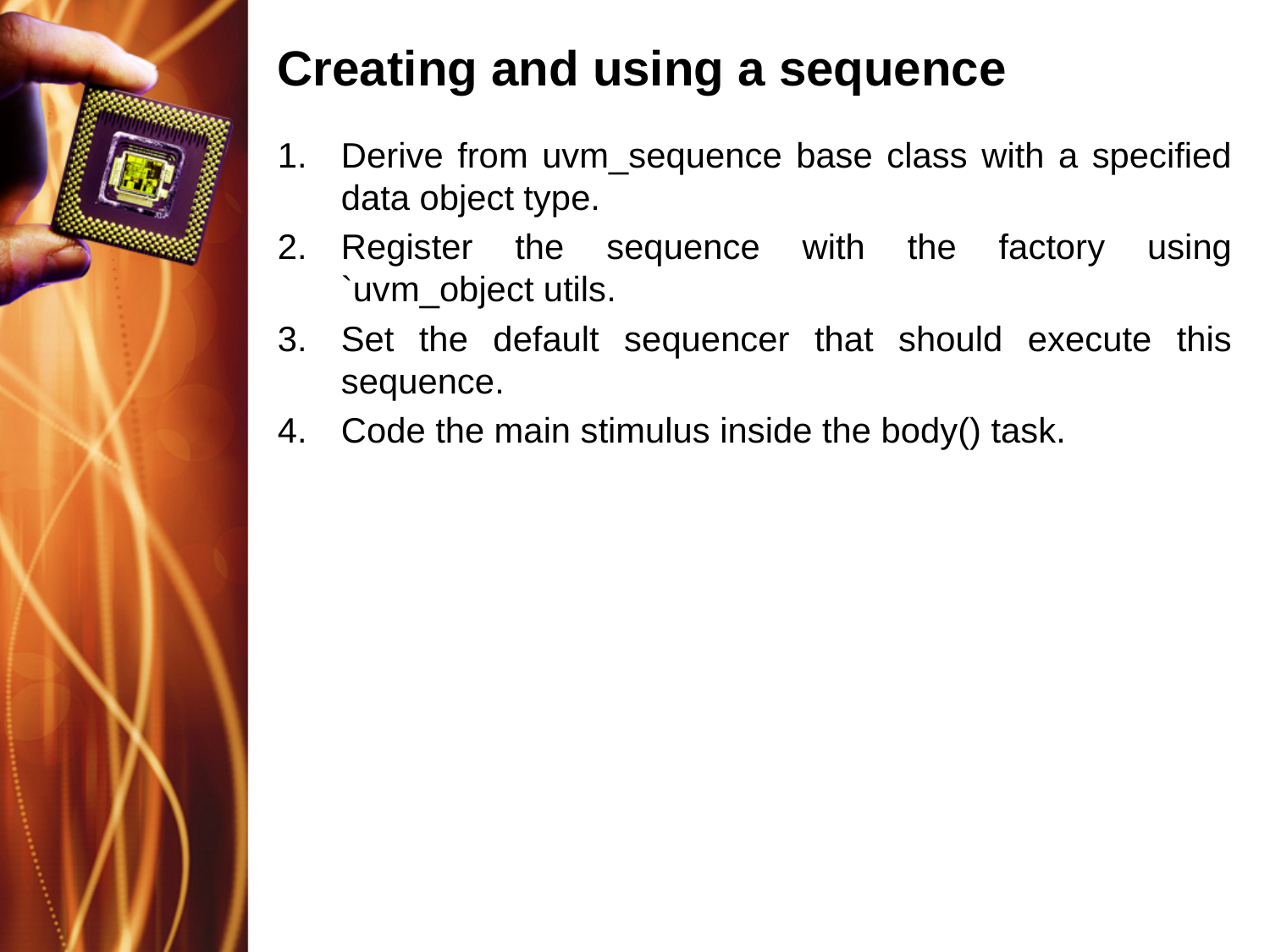

# Creating and using a sequence
Derive from uvm_sequence base class with a specified data object type.
Register the sequence with the factory using `uvm_object utils.
Set the default sequencer that should execute this sequence.
Code the main stimulus inside the body() task.